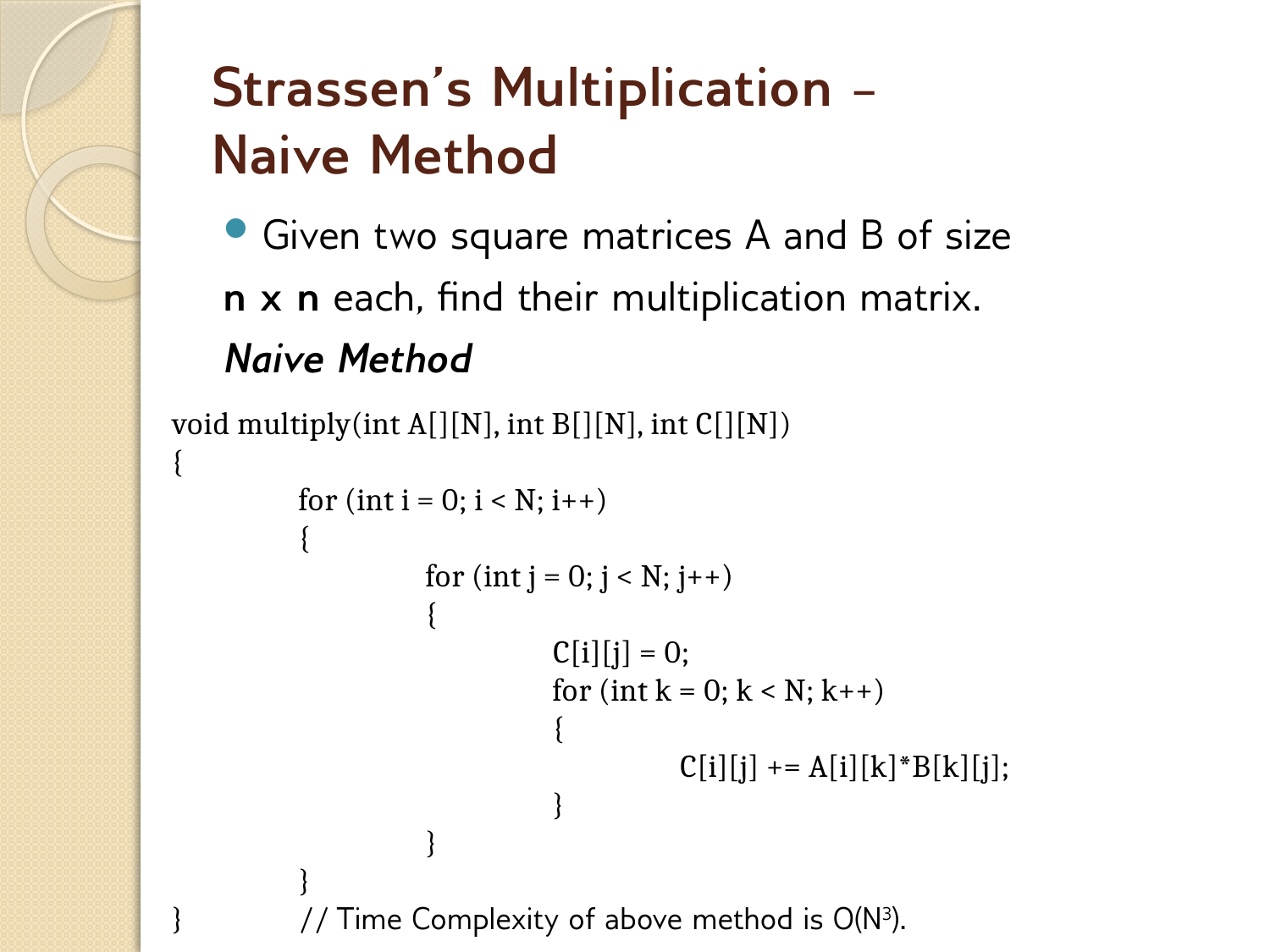

# Strassen’s Multiplication – Naive Method
Given two square matrices A and B of size
n x n each, find their multiplication matrix.
Naive Method

void multiply(int A[][N], int B[][N], int C[][N])
{
	for (int i = 0; i < N; i++)
	{
		for (int j = 0; j < N; j++)
		{
			C[i][j] = 0;
			for (int k = 0; k < N; k++)
			{
				C[i][j] += A[i][k]*B[k][j];
			}
		}
	}
} 	// Time Complexity of above method is O(N3).